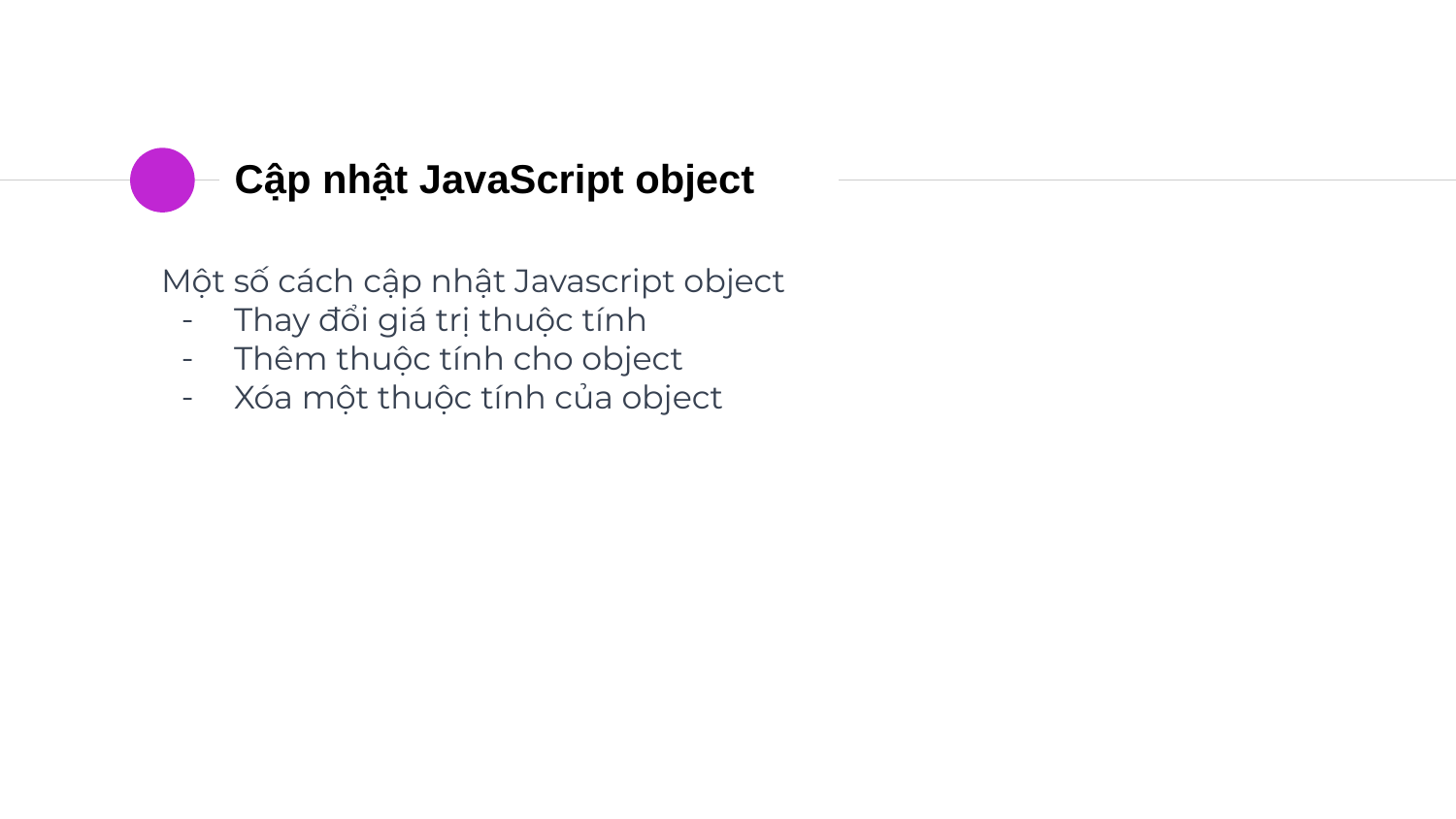

# Cập nhật JavaScript object
Một số cách cập nhật Javascript object
Thay đổi giá trị thuộc tính
Thêm thuộc tính cho object
Xóa một thuộc tính của object